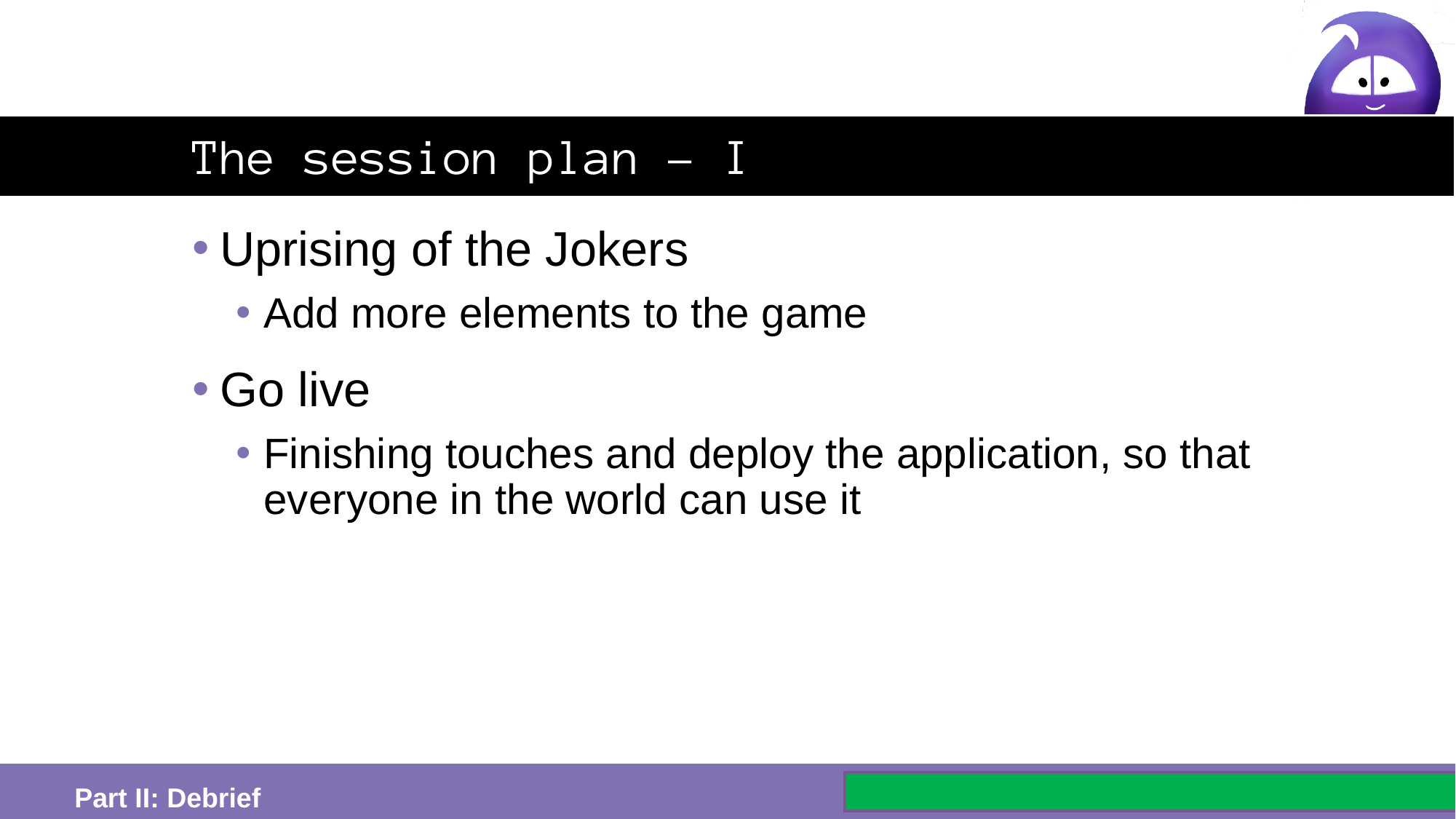

# The session plan – I
Uprising of the Jokers
Add more elements to the game
Go live
Finishing touches and deploy the application, so that everyone in the world can use it

Part II: Debrief